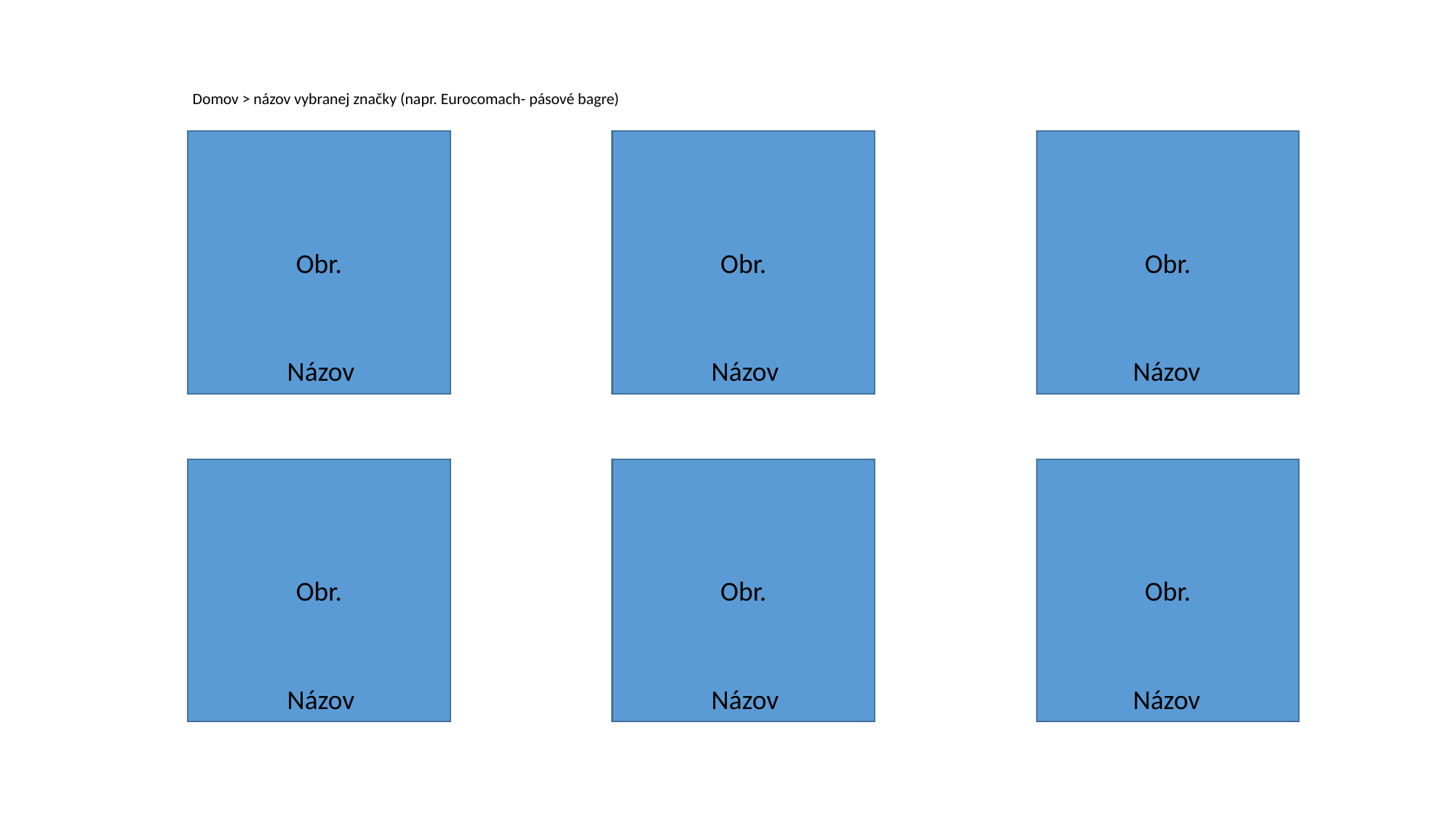

Domov > názov vybranej značky (napr. Eurocomach- pásové bagre)

Obr.
Obr.
Obr.
Názov
Názov
Názov

Obr.
Obr.
Obr.
Názov
Názov
Názov